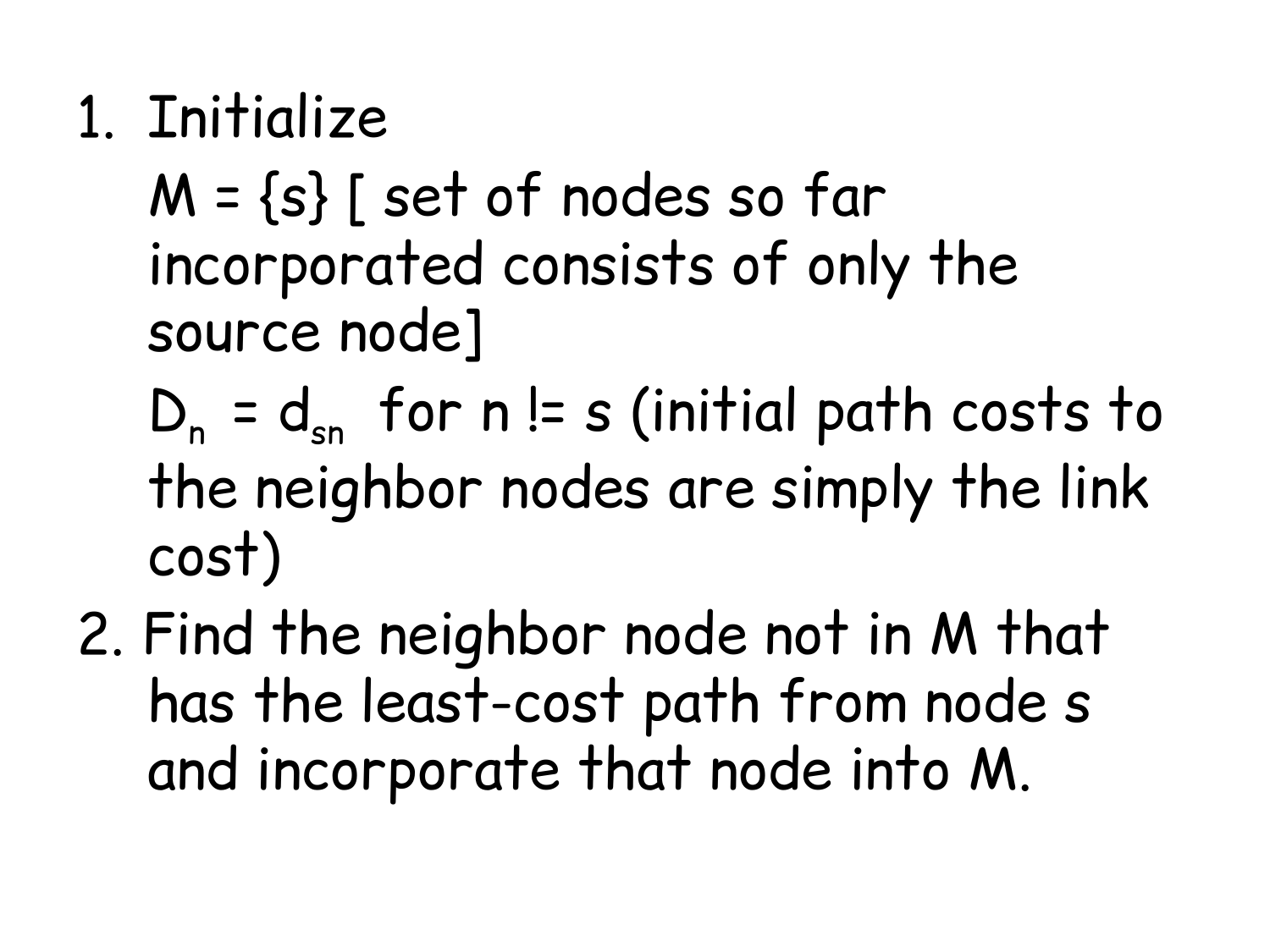

Initialize
	M = {s} [ set of nodes so far incorporated consists of only the source node]
	Dn  = dsn  for n != s (initial path costs to the neighbor nodes are simply the link cost)
2. Find the neighbor node not in M that has the least-cost path from node s and incorporate that node into M.